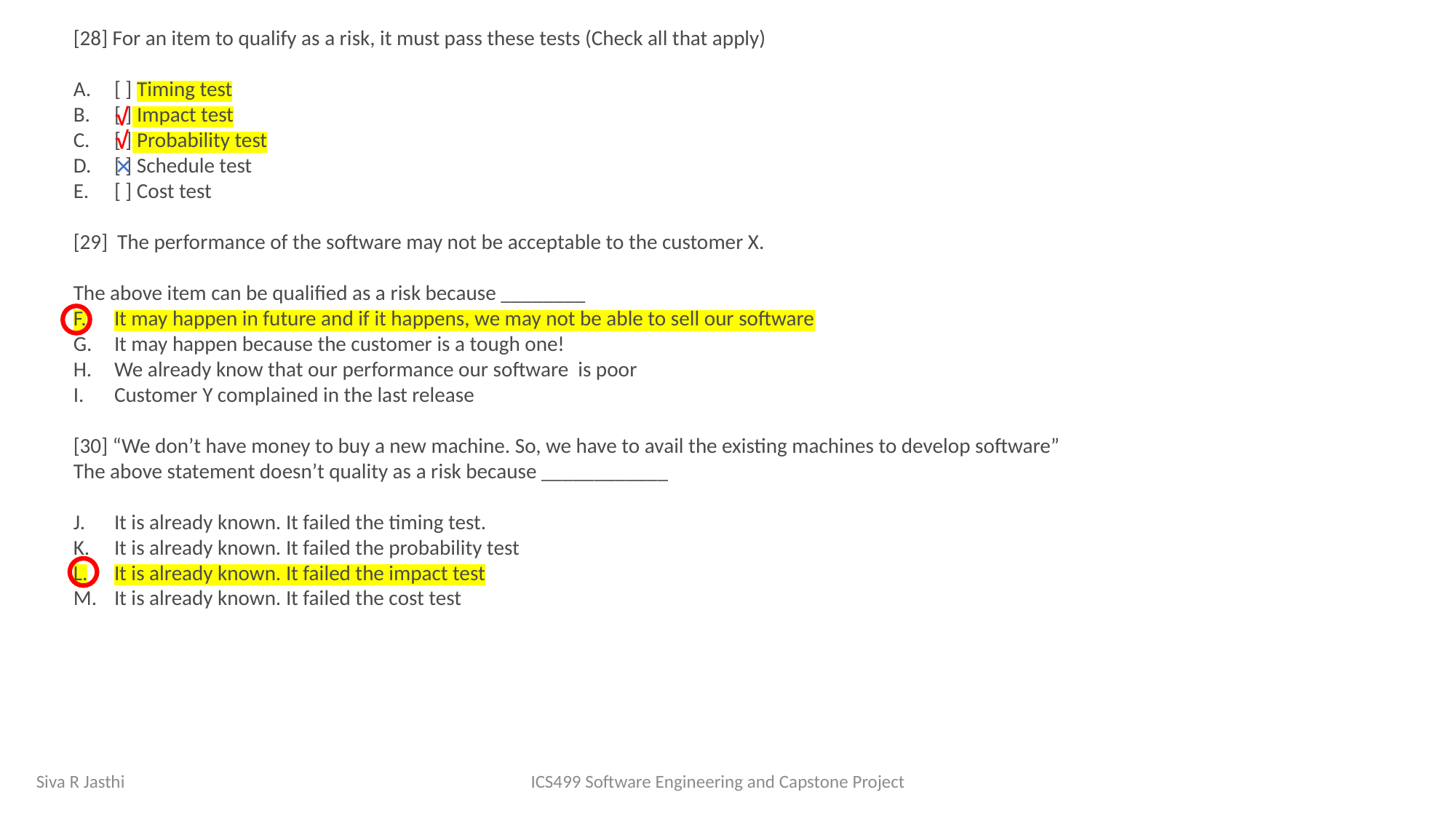

[28] For an item to qualify as a risk, it must pass these tests (Check all that apply)

[ ] Timing test
[ ] Impact test
[ ] Probability test
[ ] Schedule test
[ ] Cost test

[29]  The performance of the software may not be acceptable to the customer X.

The above item can be qualified as a risk because ________
It may happen in future and if it happens, we may not be able to sell our software
It may happen because the customer is a tough one!
We already know that our performance our software  is poor
Customer Y complained in the last release

[30] “We don’t have money to buy a new machine. So, we have to avail the existing machines to develop software”
The above statement doesn’t quality as a risk because ____________

It is already known. It failed the timing test.
It is already known. It failed the probability test
It is already known. It failed the impact test
It is already known. It failed the cost test

√
√
×

Siva R Jasthi                                                                                                 ICS499 Software Engineering and Capstone Project